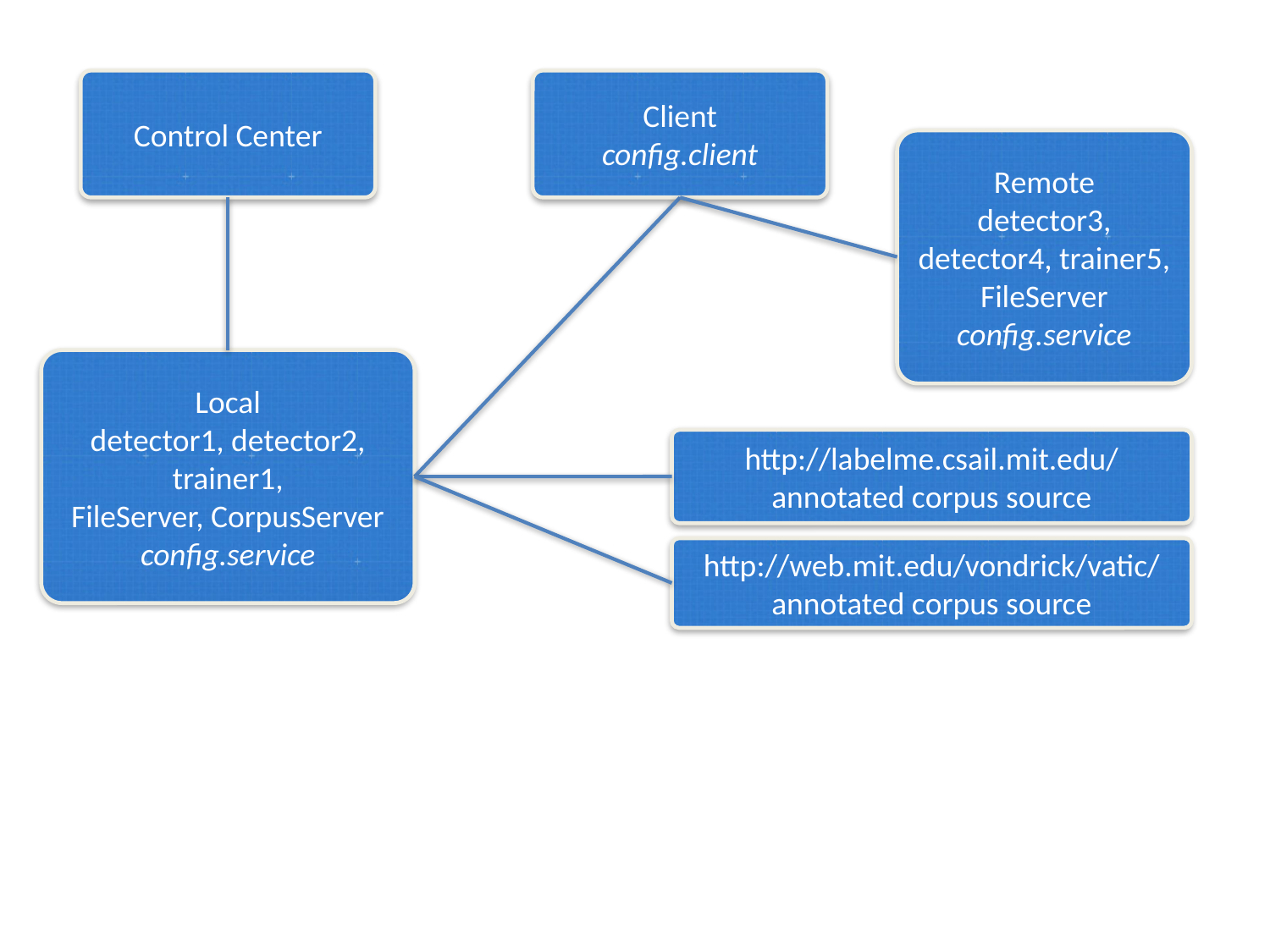

Control Center
Client
config.client
Remote
detector3, detector4, trainer5,
FileServer
config.service
Local
detector1, detector2, trainer1,
FileServer, CorpusServer
config.service
http://labelme.csail.mit.edu/ annotated corpus source
http://web.mit.edu/vondrick/vatic/ annotated corpus source